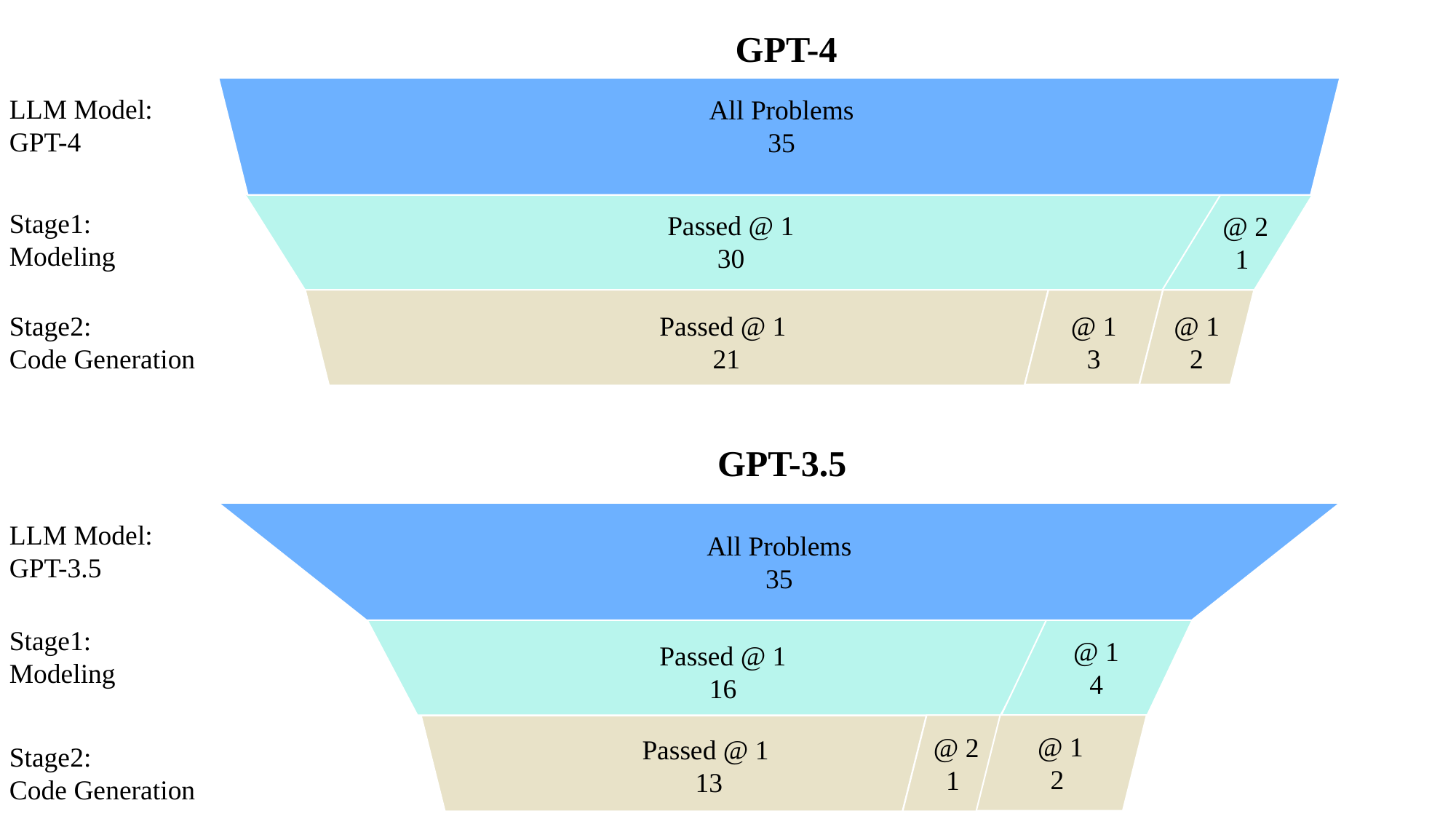

GPT-4

All Problems
35

@ 2
1
LLM Model:
GPT-4
Stage1:
Modeling
Passed @ 1
30
Passed @ 1
30
@ 1
3
Passed @ 1
21
@ 1
2
Stage2:
Code Generation
GPT-3.5

All Problems
35

@ 1
4
Passed @ 1
16

@ 1
2
@ 2
1
Passed @ 1
13
LLM Model:
GPT-3.5
Stage1:
Modeling
Stage2:
Code Generation